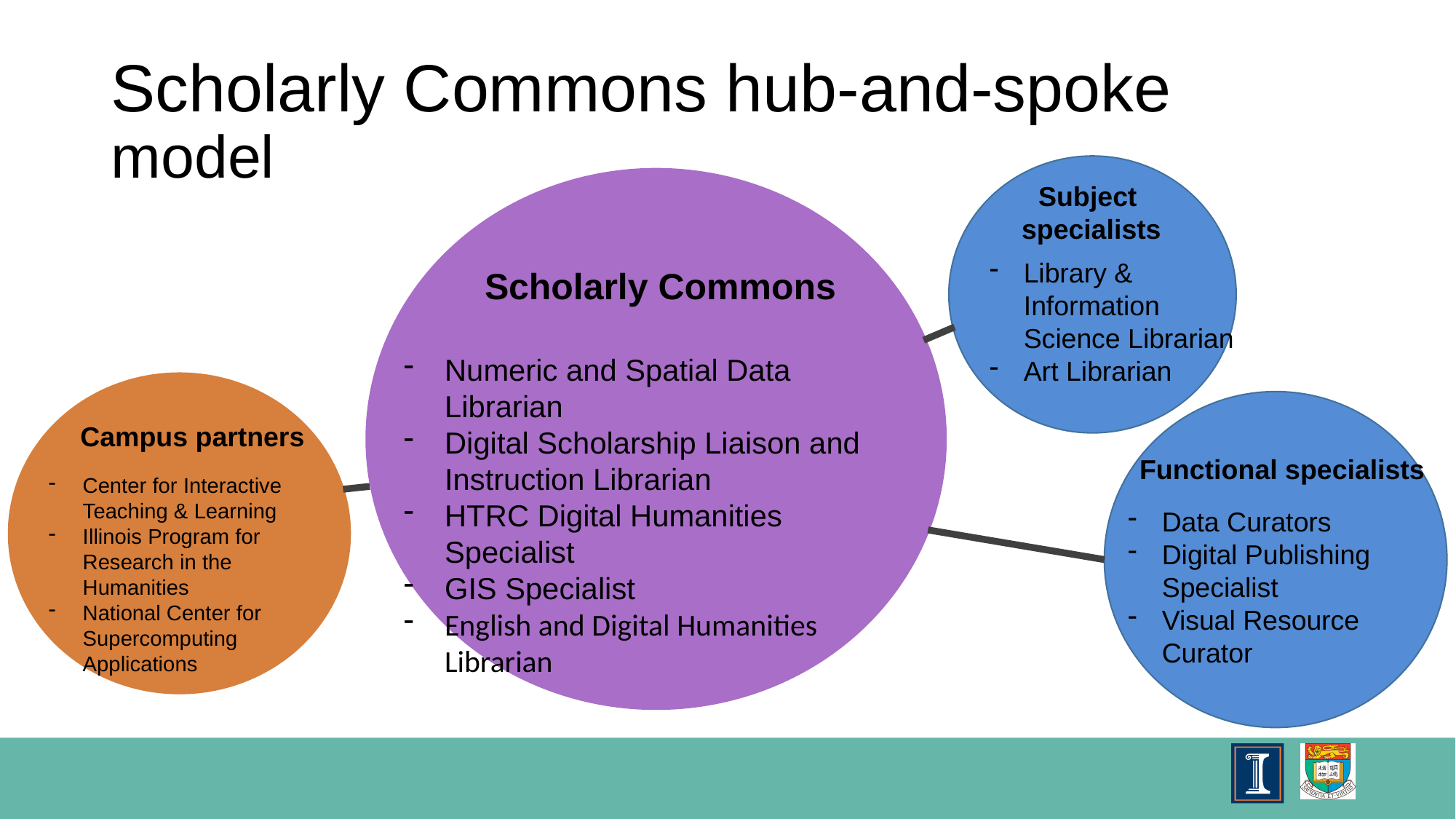

# Scholarly Commons hub-and-spoke model

Subject
specialists
Library & Information Science Librarian
Art Librarian
Scholarly Commons

Numeric and Spatial Data Librarian
Digital Scholarship Liaison and Instruction Librarian
HTRC Digital Humanities Specialist
GIS Specialist
English and Digital Humanities Librarian

Campus partners

Center for Interactive Teaching & Learning
Illinois Program for Research in the Humanities
National Center for Supercomputing Applications
Functional specialists

Data Curators
Digital Publishing Specialist
Visual Resource Curator